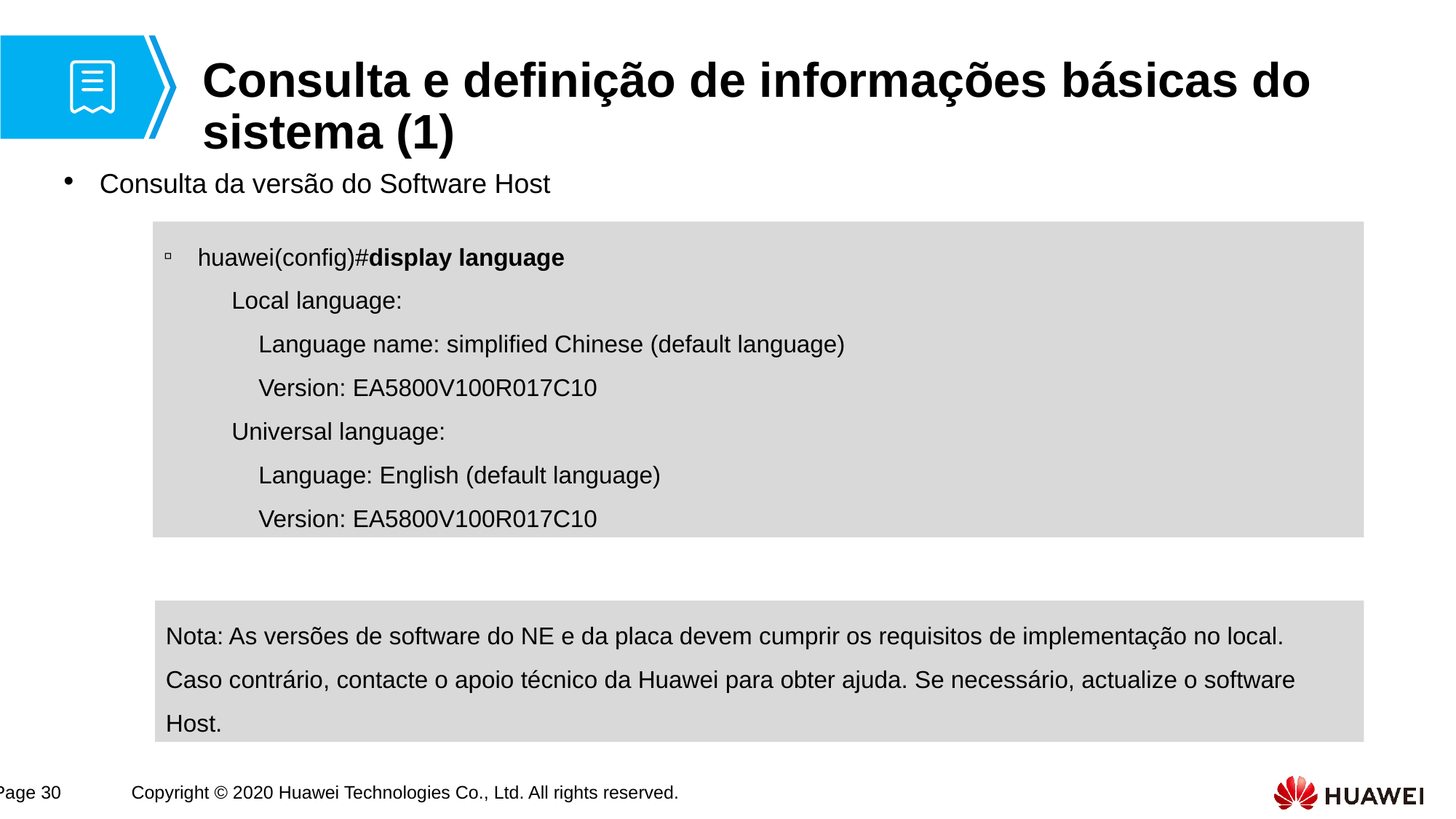

# Consulta e definição de informações básicas do sistema (1)
Consulta da versão do Software Host
huawei(config)#display language
  Local language:
      Language name: simplified Chinese (default language)
      Version: EA5800V100R017C10
  Universal language:
      Language: English (default language)
      Version: EA5800V100R017C10
Nota: As versões de software do NE e da placa devem cumprir os requisitos de implementação no local.
Caso contrário, contacte o apoio técnico da Huawei para obter ajuda. Se necessário, actualize o software Host.